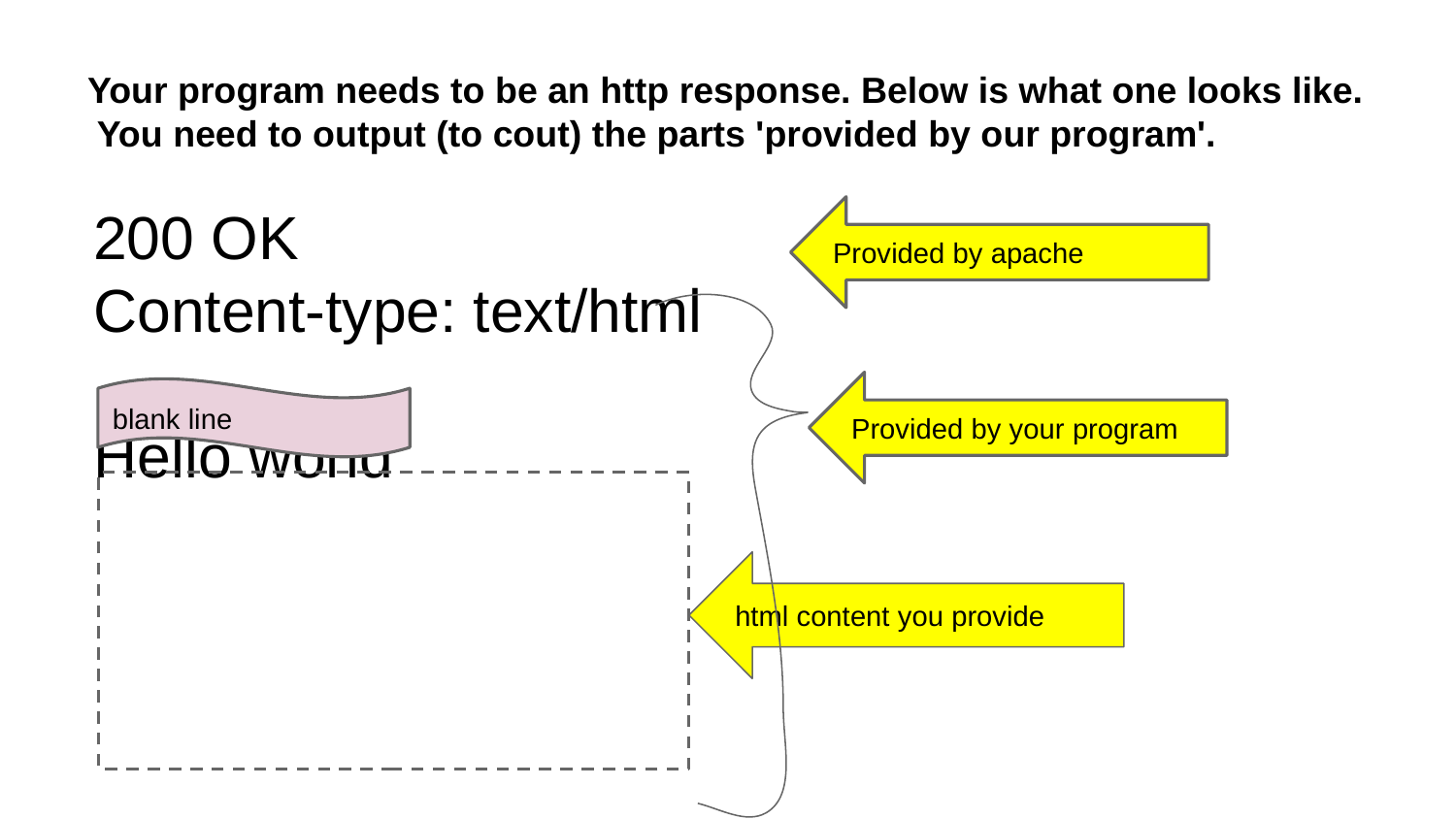

# Your program needs to be an http response. Below is what one looks like.  You need to output (to cout) the parts 'provided by our program'.
200 OK
Content-type: text/html

Hello world
Provided by apache

Provided by your program
blank line

html content you provide